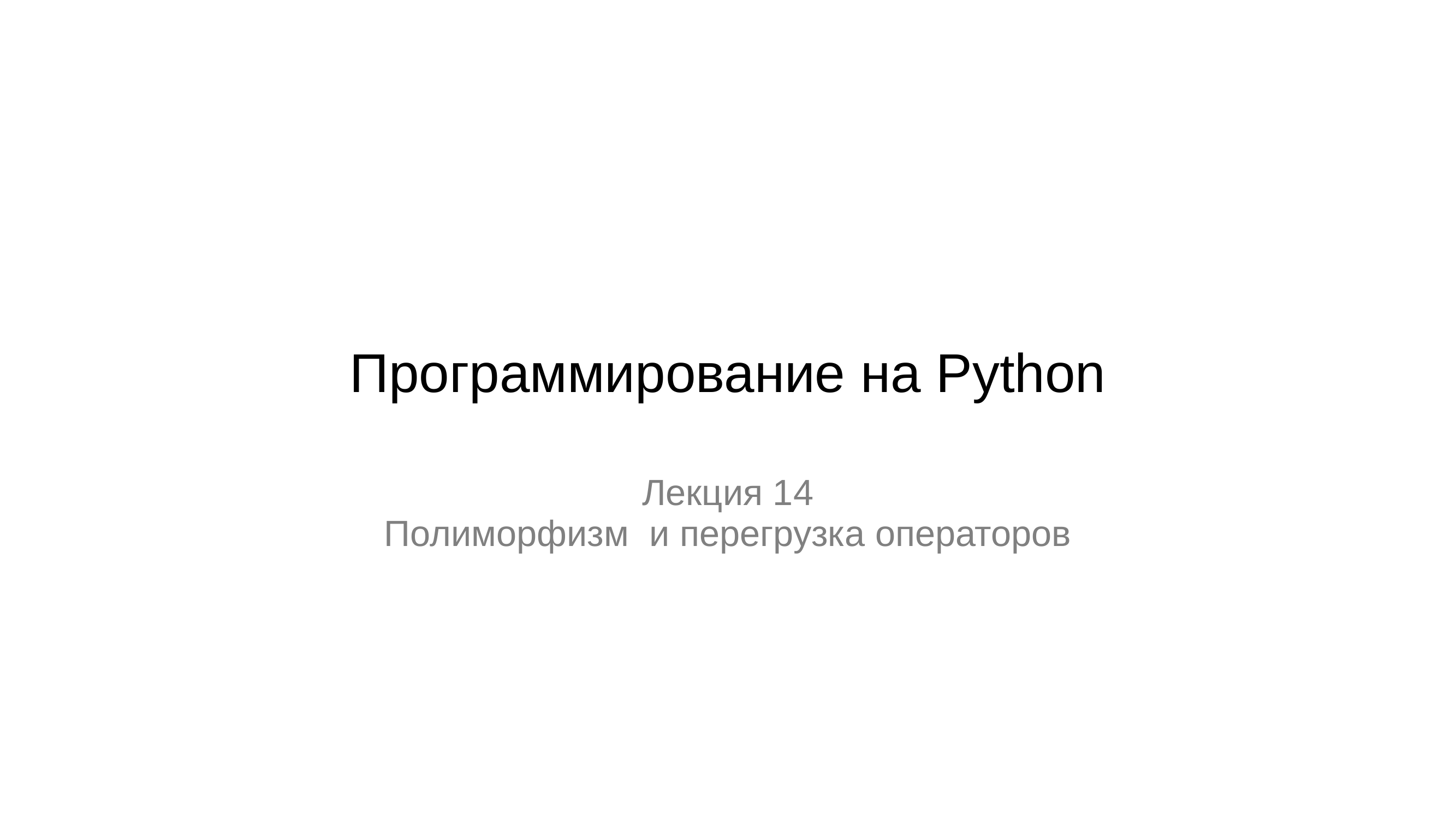

# Программирование на Python
Лекция 14
Полиморфизм  и перегрузка операторов